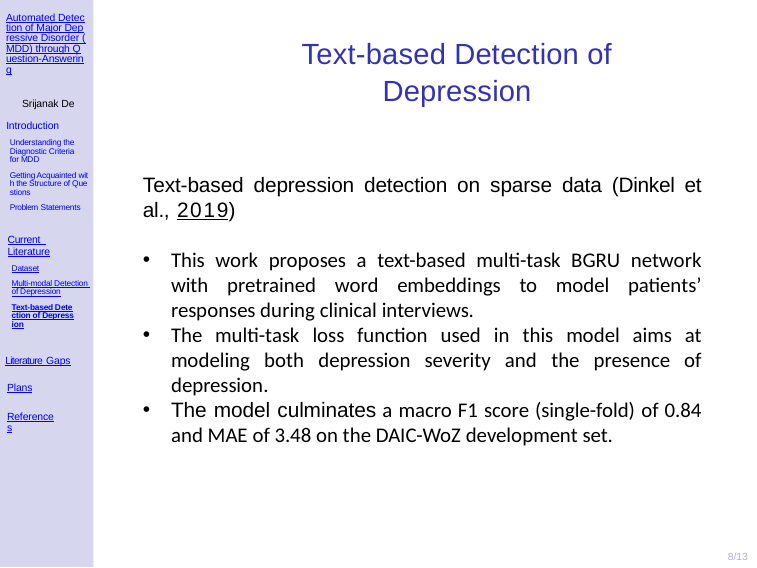

Automated Detection of Major Depressive Disorder (MDD) through Question-Answering
# Text-based Detection of Depression
Srijanak De
Introduction
Understanding the Diagnostic Criteria for MDD
Getting Acquainted with the Structure of Questions
Problem Statements
Text-based depression detection on sparse data (Dinkel et al., 2019)

This work proposes a text-based multi-task BGRU network with pretrained word embeddings to model patients’ responses during clinical interviews.
The multi-task loss function used in this model aims at modeling both depression severity and the presence of depression.
The model culminates a macro F1 score (single-fold) of 0.84 and MAE of 3.48 on the DAIC-WoZ development set.
Current  Literature
Dataset
Multi-modal Detection of Depression
Text-based Detection of Depression
Literature Gaps
Plans
References
8/13